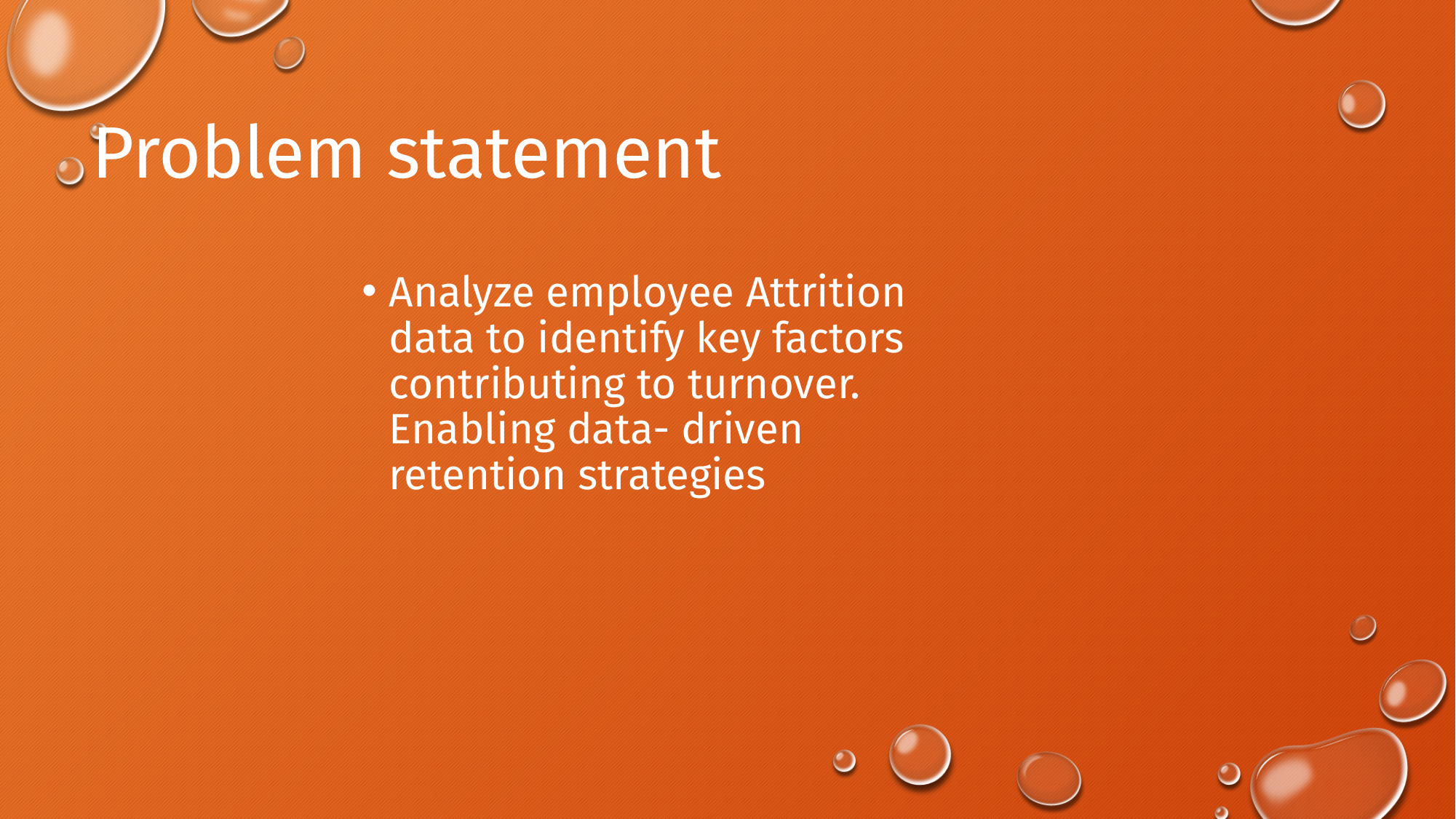

# Problem statement
Analyze employee Attrition data to identify key factors contributing to turnover. Enabling data- driven retention strategies